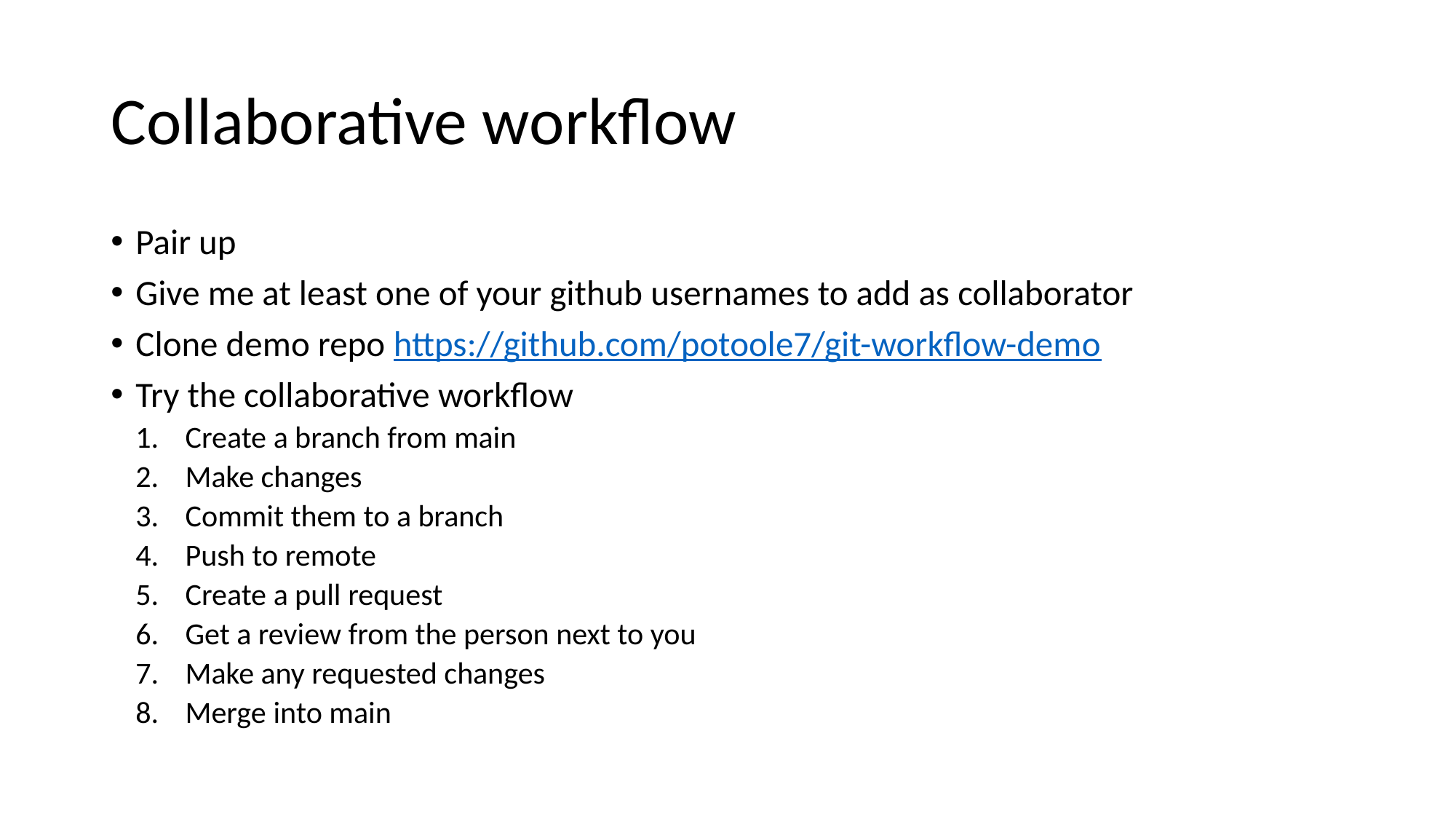

# Collaborative workflow
Pair up
Give me at least one of your github usernames to add as collaborator
Clone demo repo https://github.com/potoole7/git-workflow-demo
Try the collaborative workflow
Create a branch from main
Make changes
Commit them to a branch
Push to remote
Create a pull request
Get a review from the person next to you
Make any requested changes
Merge into main